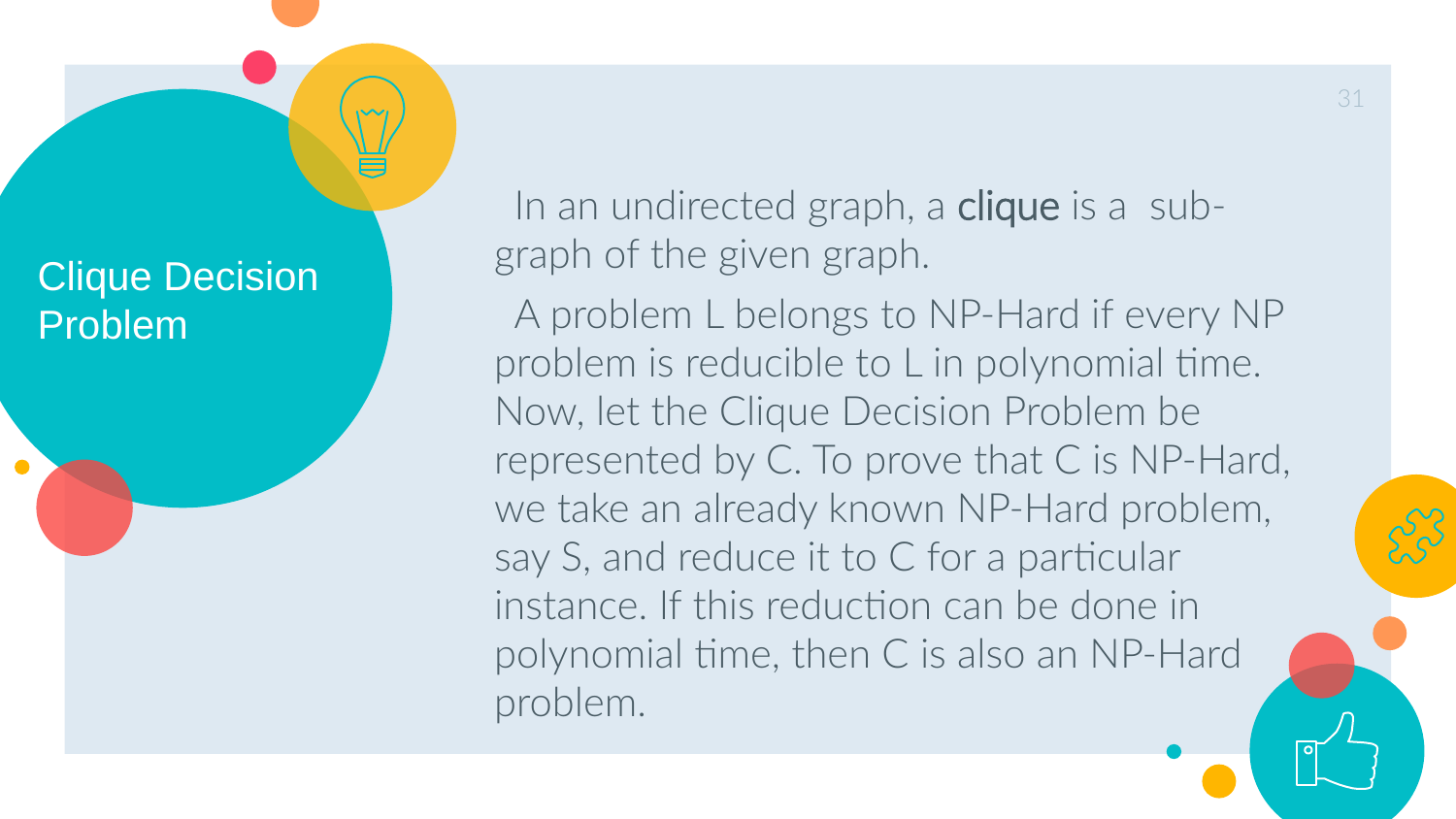

31
# Clique Decision Problem
       In an undirected graph, a clique is a  sub-graph of the given graph.
       A problem L belongs to NP-Hard if every NP problem is reducible to L in polynomial time. Now, let the Clique Decision Problem be represented by C. To prove that C is NP-Hard, we take an already known NP-Hard problem, say S, and reduce it to C for a particular instance. If this reduction can be done in polynomial time, then C is also an NP-Hard problem.